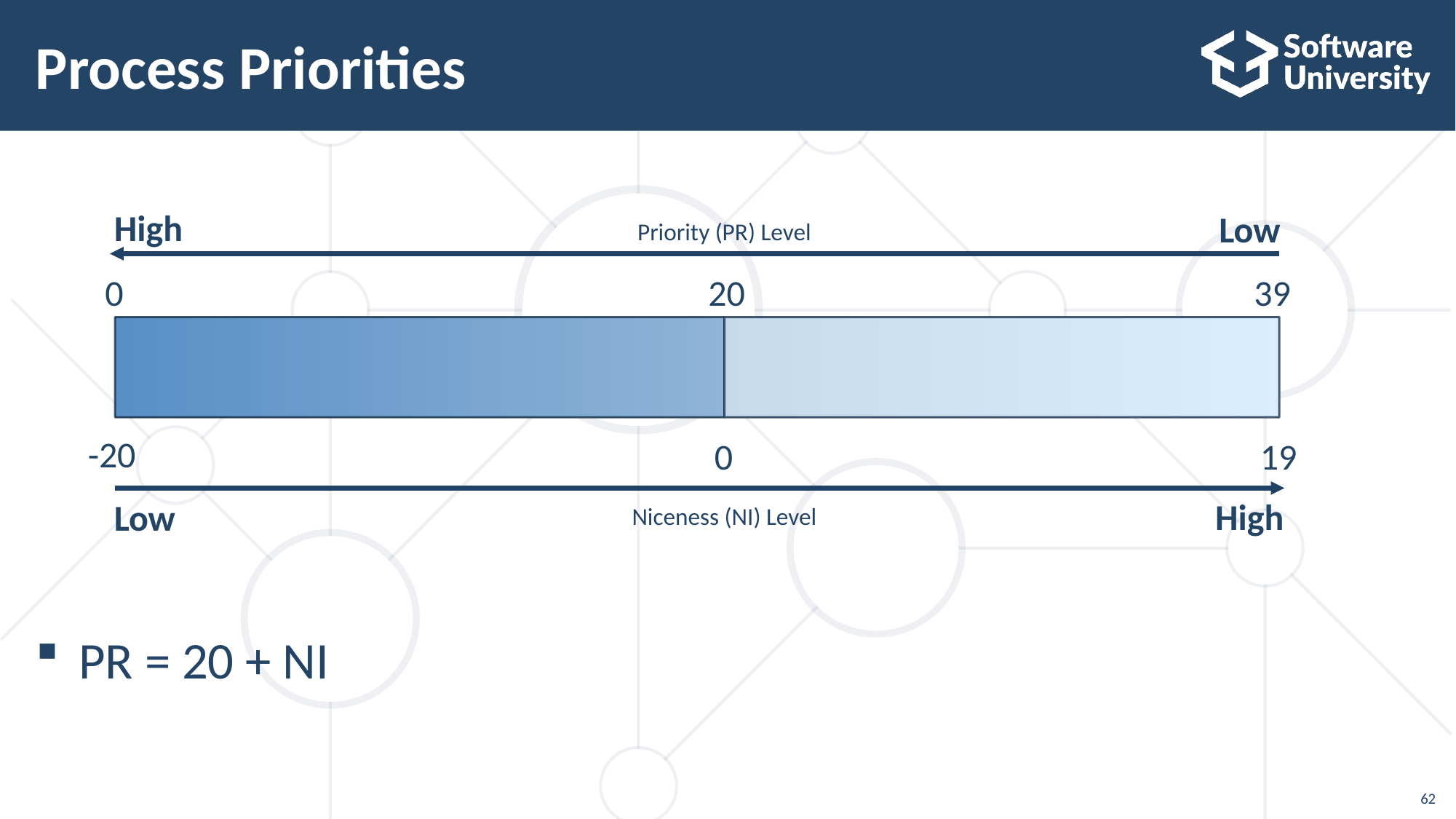

# Process Priorities

PR = 20 + NI

High
Low
Priority (PR) Level
39
20
0

-20
19
0
High
Low
Niceness (NI) Level
62